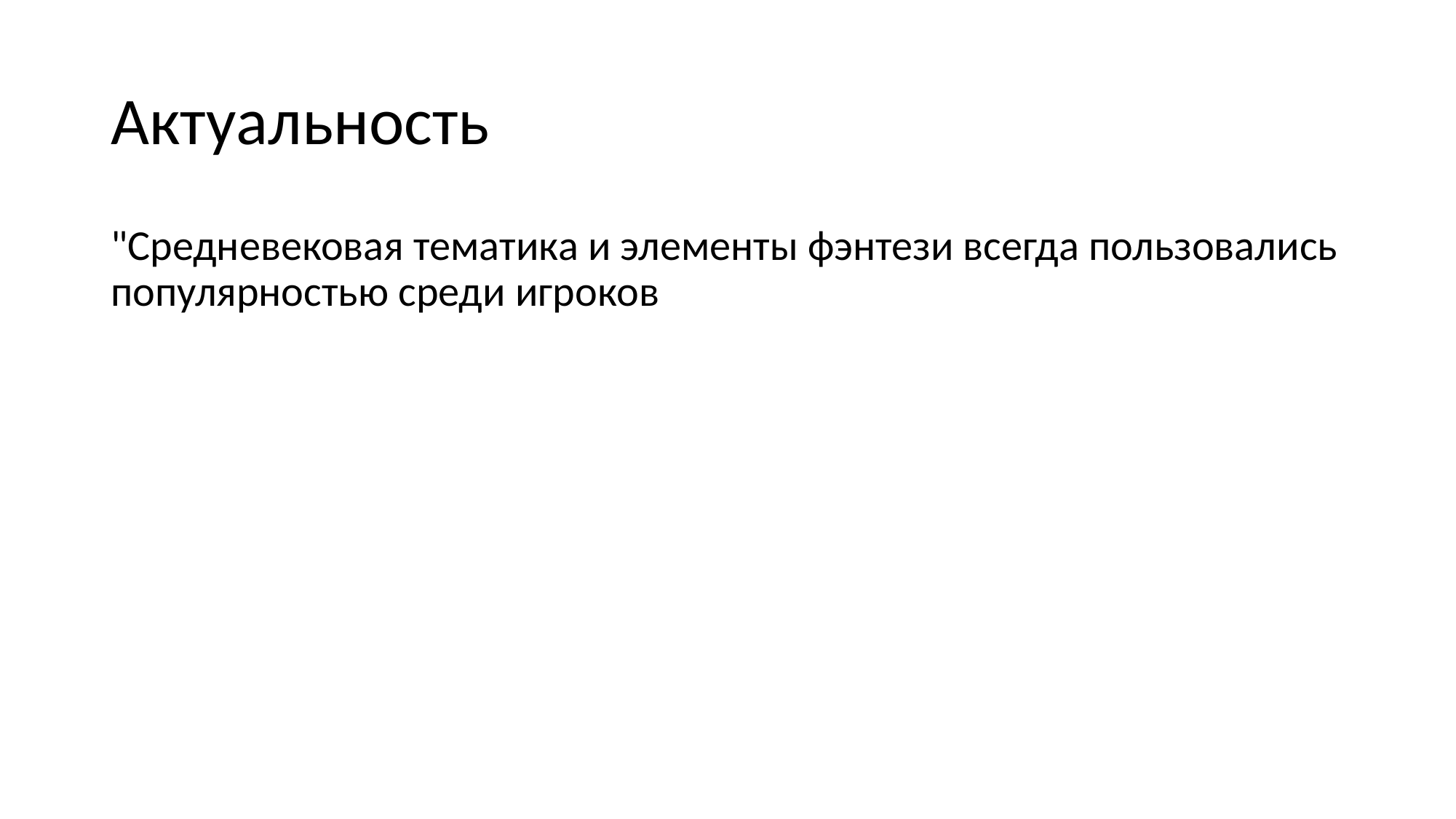

# Актуальность
"Средневековая тематика и элементы фэнтези всегда пользовались популярностью среди игроков